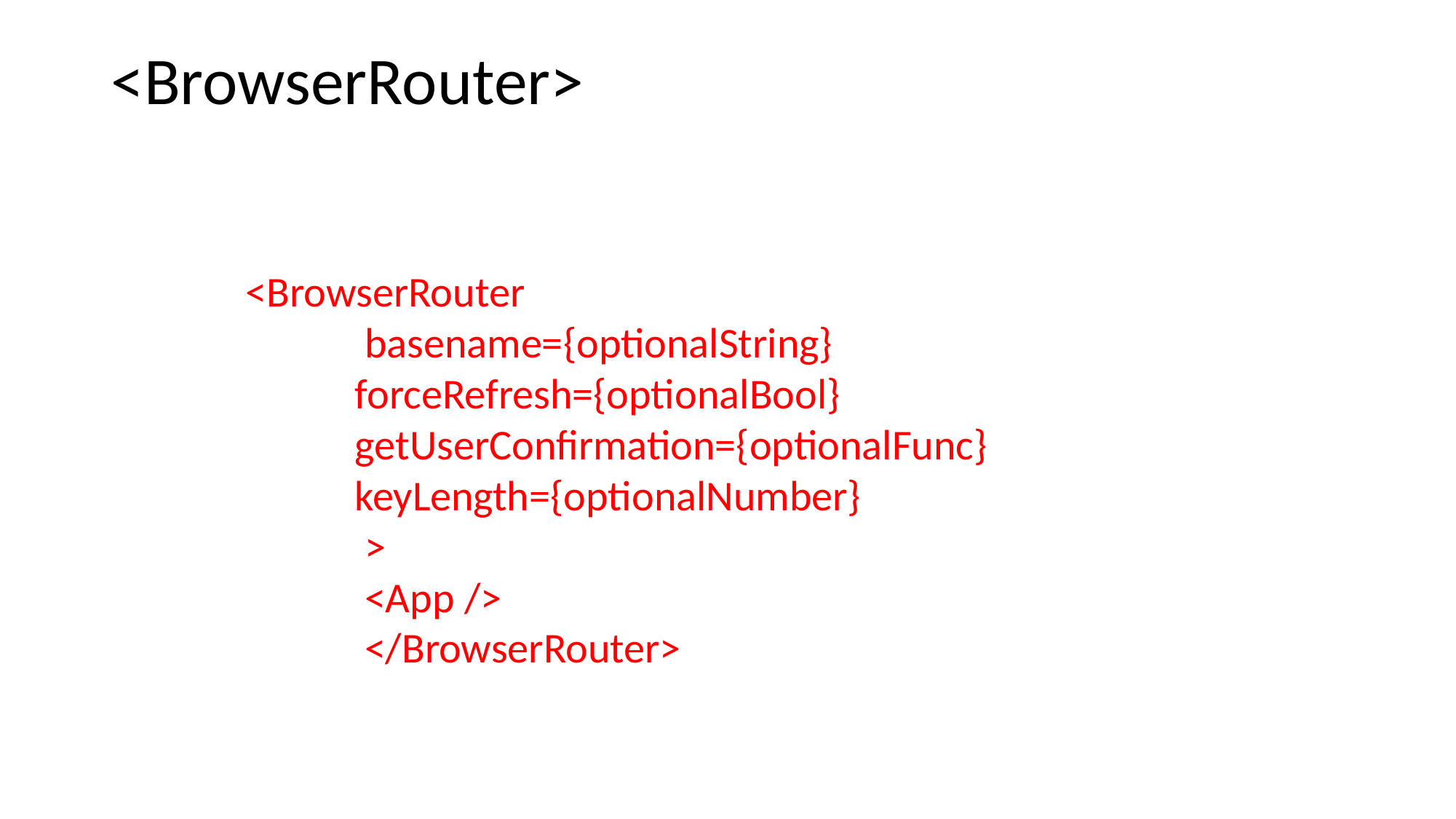

# <BrowserRouter>

<BrowserRouter
	 basename={optionalString}
	forceRefresh={optionalBool}
	getUserConfirmation={optionalFunc}
	keyLength={optionalNumber}
	 >
	 <App />
	 </BrowserRouter>